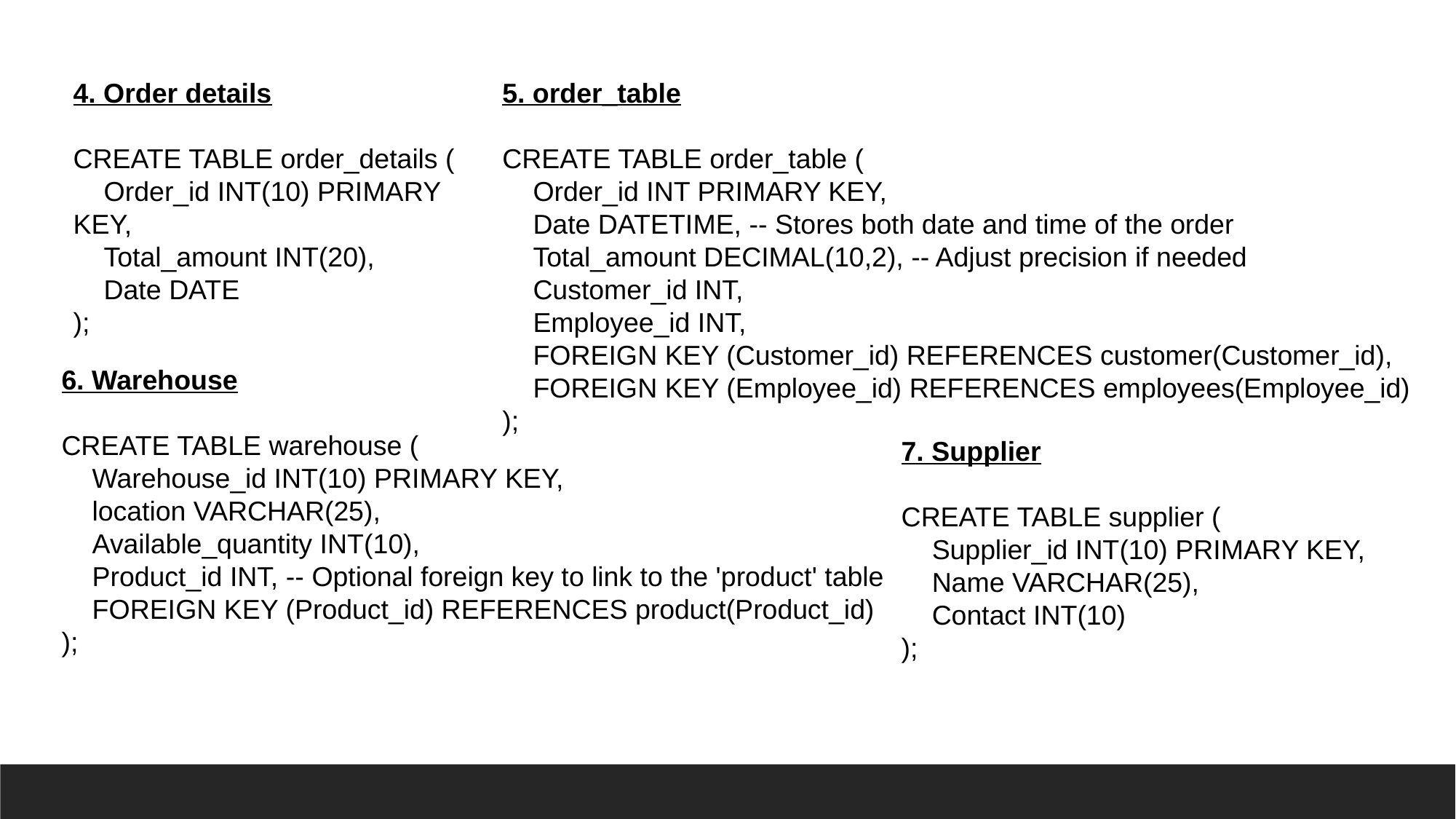

4. Order details

CREATE TABLE order_details (
    Order_id INT(10) PRIMARY KEY,
    Total_amount INT(20),
    Date DATE
);
5. order_table

CREATE TABLE order_table (
    Order_id INT PRIMARY KEY,
    Date DATETIME, -- Stores both date and time of the order
    Total_amount DECIMAL(10,2), -- Adjust precision if needed
    Customer_id INT,
    Employee_id INT,
    FOREIGN KEY (Customer_id) REFERENCES customer(Customer_id),
    FOREIGN KEY (Employee_id) REFERENCES employees(Employee_id)
);

6. Warehouse

CREATE TABLE warehouse (
    Warehouse_id INT(10) PRIMARY KEY,
    location VARCHAR(25),
    Available_quantity INT(10),
    Product_id INT, -- Optional foreign key to link to the 'product' table
    FOREIGN KEY (Product_id) REFERENCES product(Product_id)
);

7. Supplier

CREATE TABLE supplier (
    Supplier_id INT(10) PRIMARY KEY,
    Name VARCHAR(25),
    Contact INT(10)
);